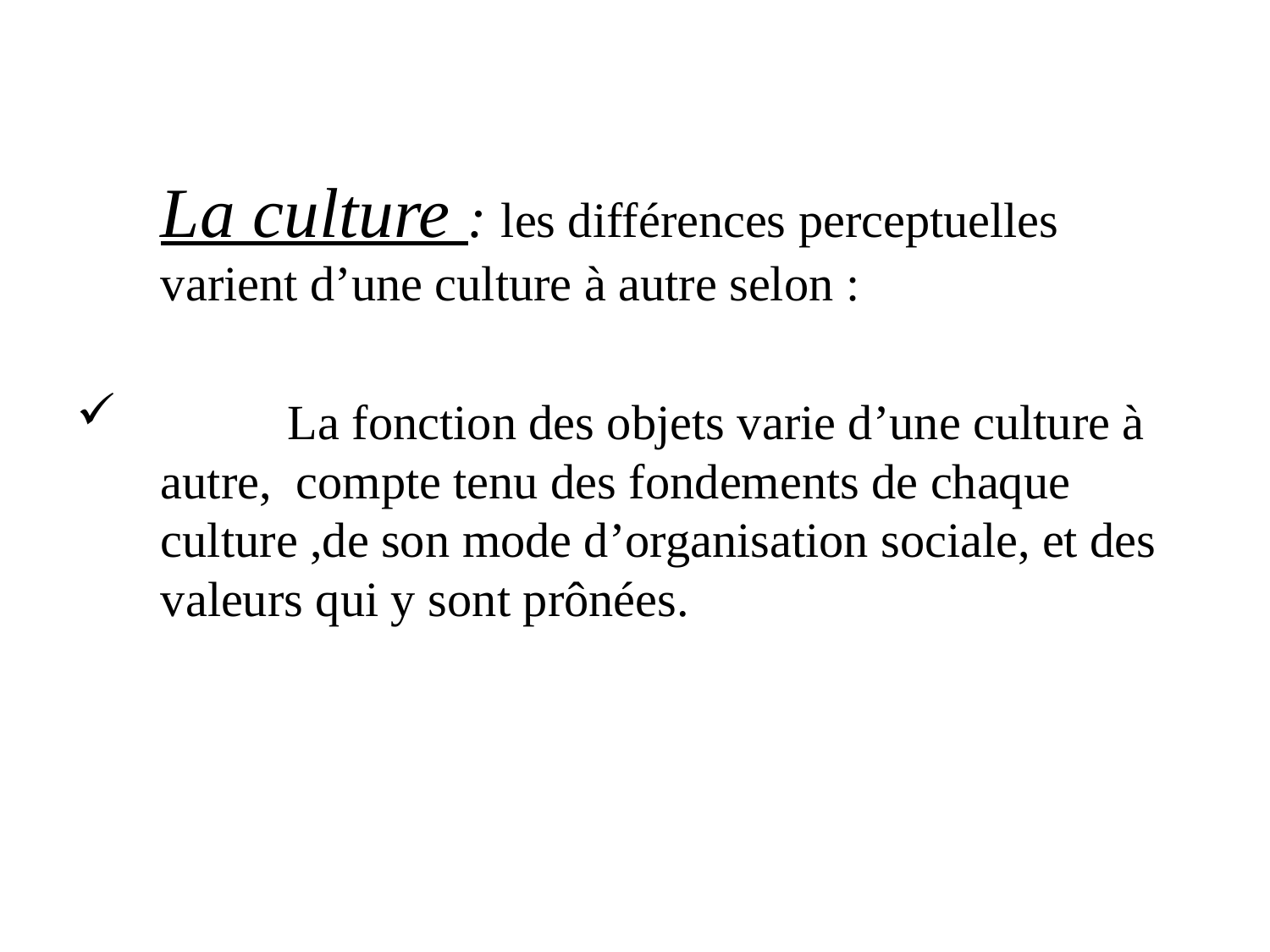

La culture : les différences perceptuelles varient d’une culture à autre selon :

	La fonction des objets varie d’une culture à autre,  compte tenu des fondements de chaque culture ,de son mode d’organisation sociale, et des valeurs qui y sont prônées.